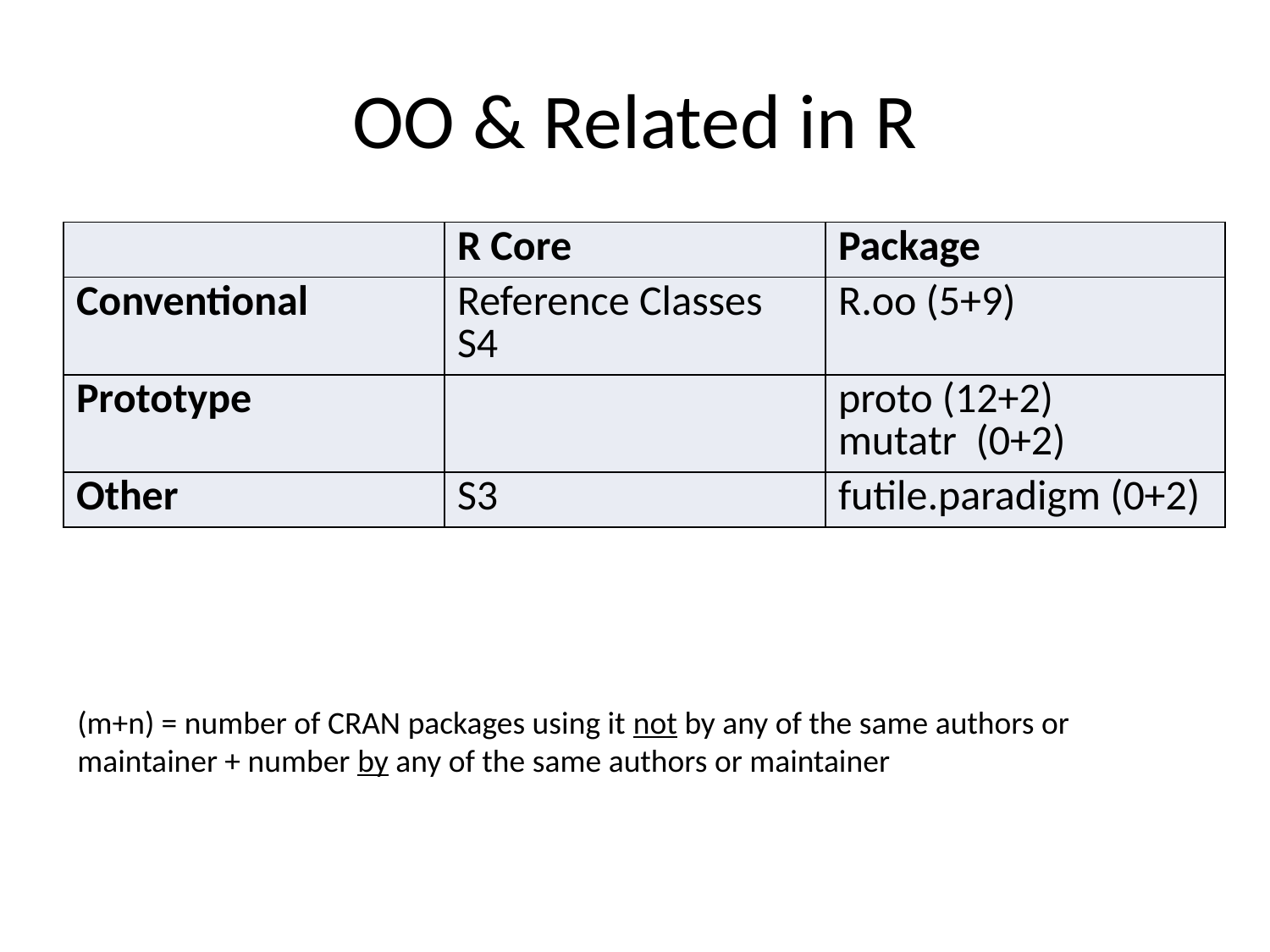

# OO & Related in R
|  | R Core | Package |
| --- | --- | --- |
| Conventional | Reference Classes S4 | R.oo (5+9) |
| Prototype |  | proto (12+2) mutatr (0+2) |
| Other | S3 | futile.paradigm (0+2) |
(m+n) = number of CRAN packages using it not by any of the same authors or maintainer + number by any of the same authors or maintainer